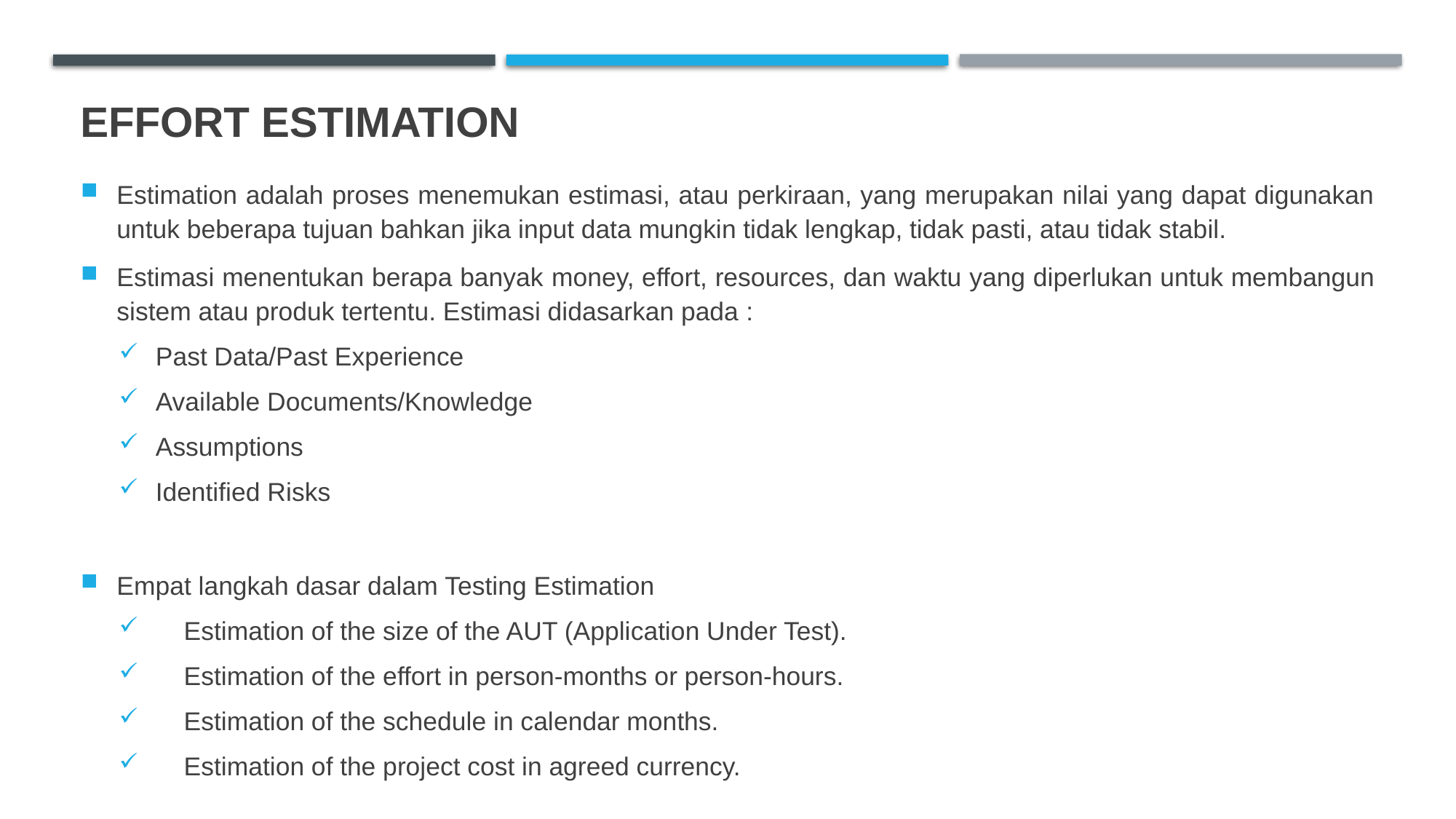

# Effort Estimation
Estimation adalah proses menemukan estimasi, atau perkiraan, yang merupakan nilai yang dapat digunakan untuk beberapa tujuan bahkan jika input data mungkin tidak lengkap, tidak pasti, atau tidak stabil.
Estimasi menentukan berapa banyak money, effort, resources, dan waktu yang diperlukan untuk membangun sistem atau produk tertentu. Estimasi didasarkan pada :
Past Data/Past Experience
Available Documents/Knowledge
Assumptions
Identified Risks

Empat langkah dasar dalam Testing Estimation
    Estimation of the size of the AUT (Application Under Test).
    Estimation of the effort in person-months or person-hours.
    Estimation of the schedule in calendar months.
    Estimation of the project cost in agreed currency.